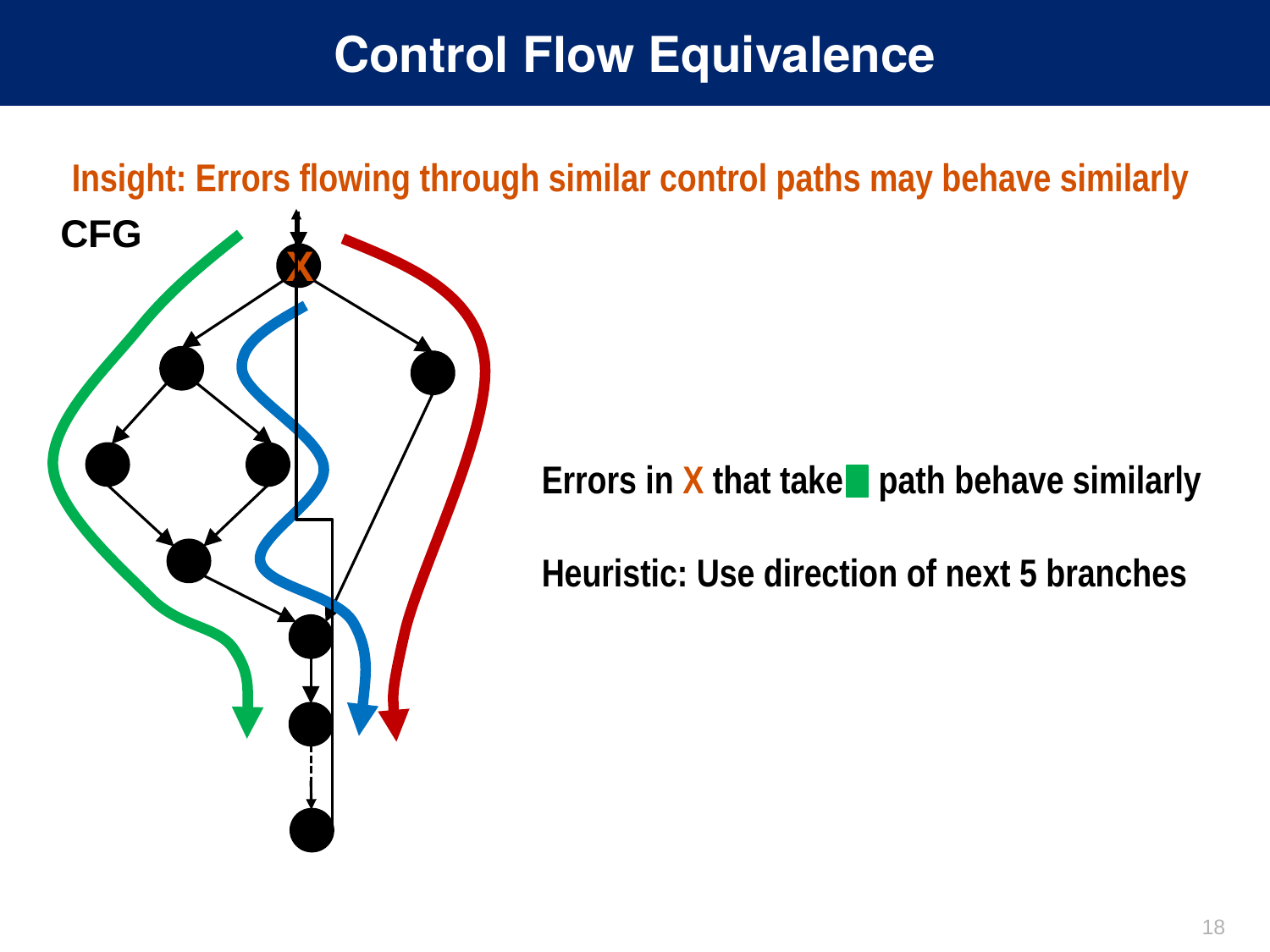

# Control Flow Equivalence
Insight: Errors flowing through similar control paths may behave similarly

CFG
X

Errors in X that take    path behave similarly

Heuristic: Use direction of next 5 branches

18